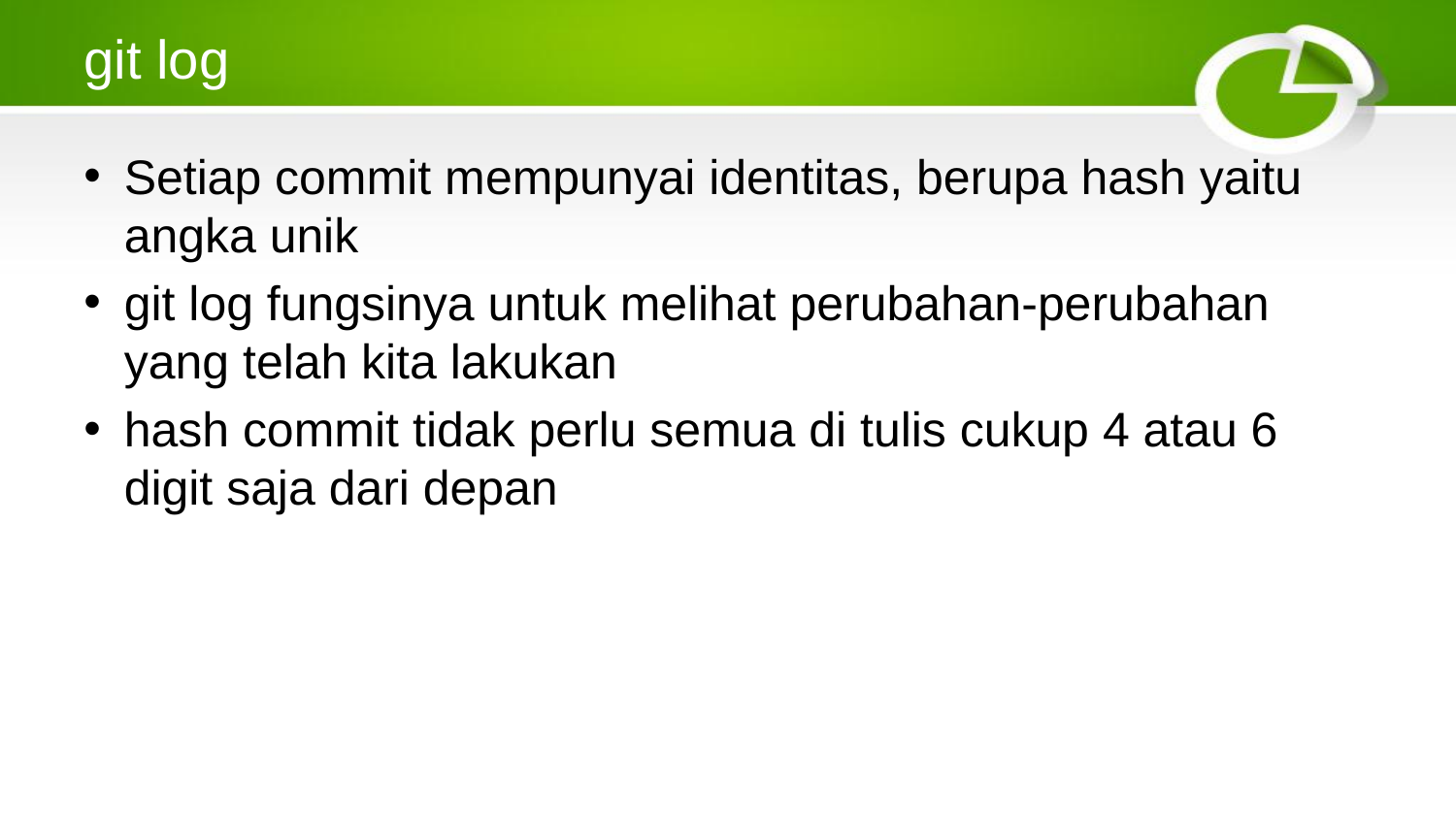

# git log
Setiap commit mempunyai identitas, berupa hash yaitu angka unik
git log fungsinya untuk melihat perubahan-perubahan yang telah kita lakukan
hash commit tidak perlu semua di tulis cukup 4 atau 6 digit saja dari depan